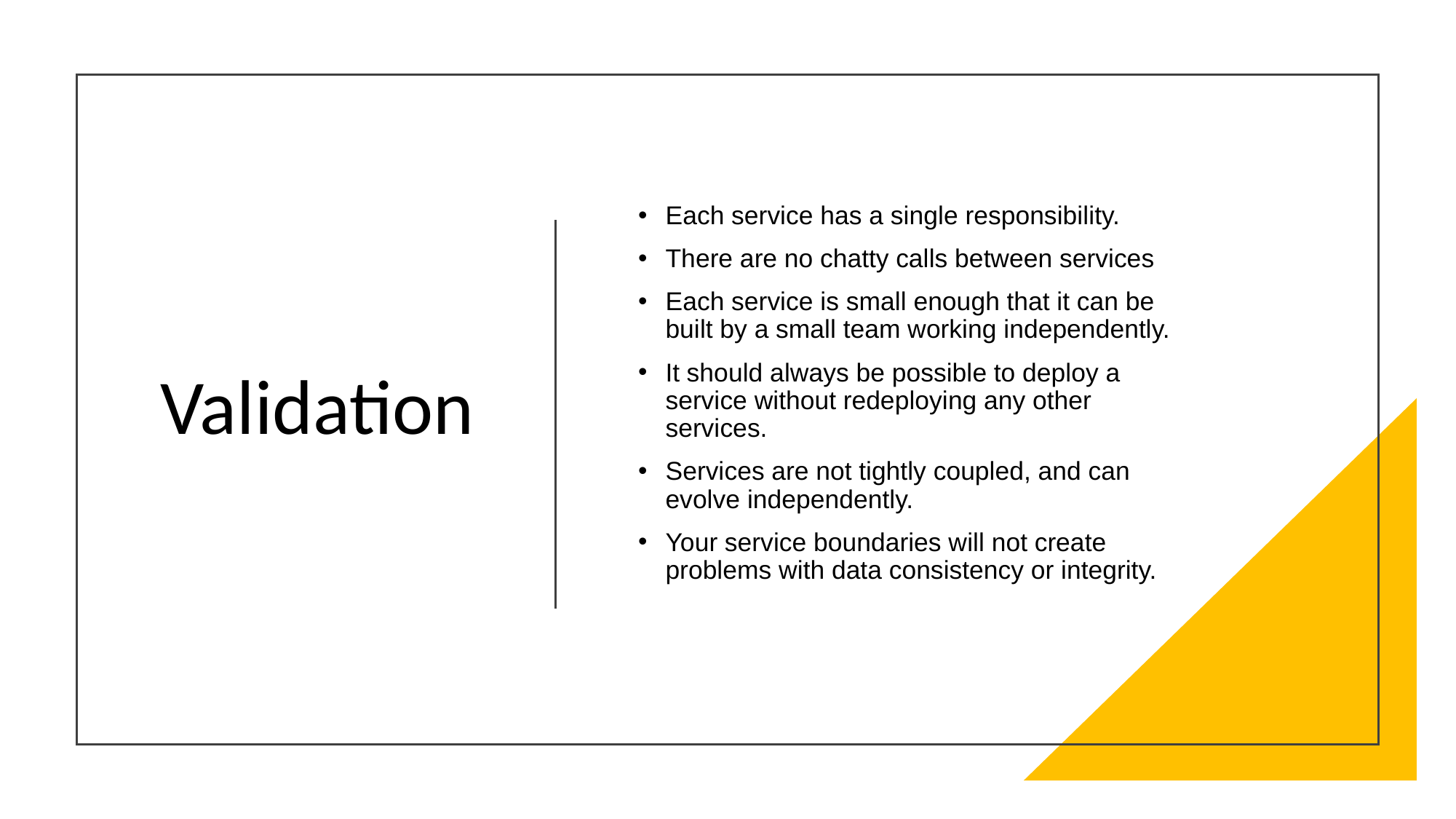

# Validation
Each service has a single responsibility.
There are no chatty calls between services
Each service is small enough that it can be built by a small team working independently.
It should always be possible to deploy a service without redeploying any other services.
Services are not tightly coupled, and can evolve independently.
Your service boundaries will not create problems with data consistency or integrity.